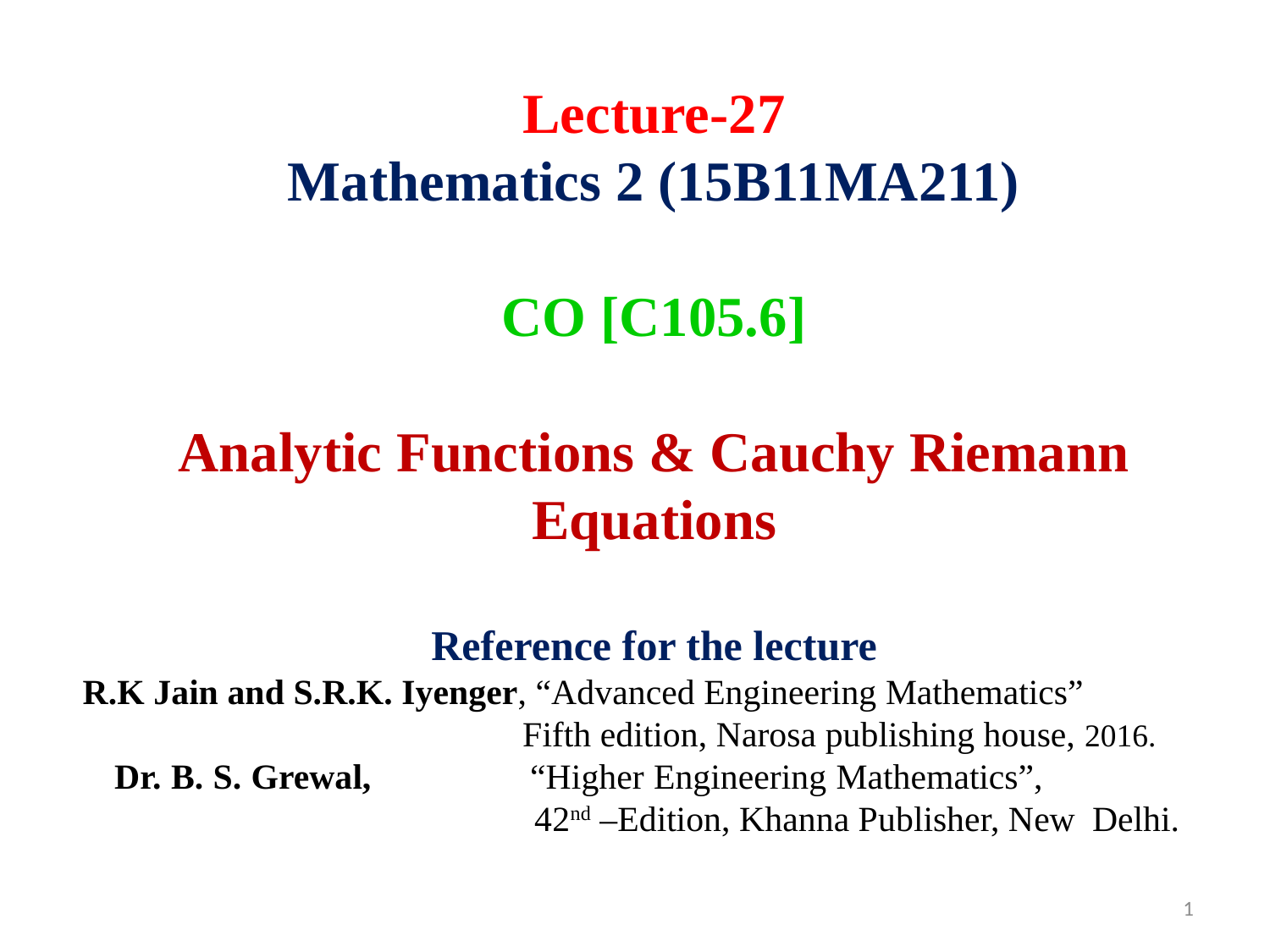

Lecture-27
Mathematics 2 (15B11MA211)

CO [C105.6]

Analytic Functions & Cauchy Riemann Equations

Reference for the lecture
R.K Jain and S.R.K. Iyenger, “Advanced Engineering Mathematics”        			              Fifth edition, Narosa publishing house, 2016.
    Dr. B. S. Grewal,  	       “Higher Engineering Mathematics”, 				                       42nd –Edition, Khanna Publisher, New	Delhi.

1